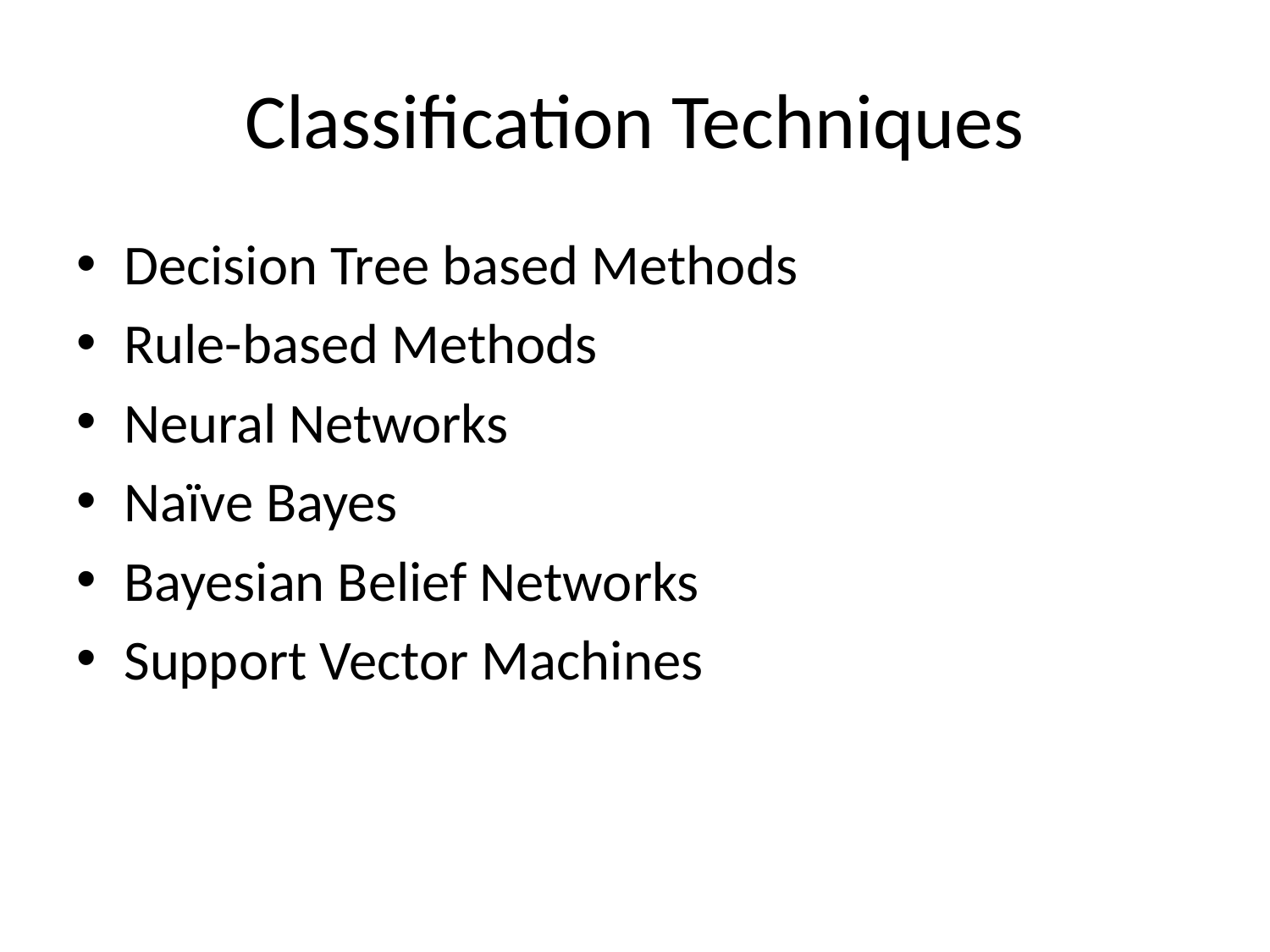

# Classification Techniques
Decision Tree based Methods
Rule-based Methods
Neural Networks
Naïve Bayes
Bayesian Belief Networks
Support Vector Machines